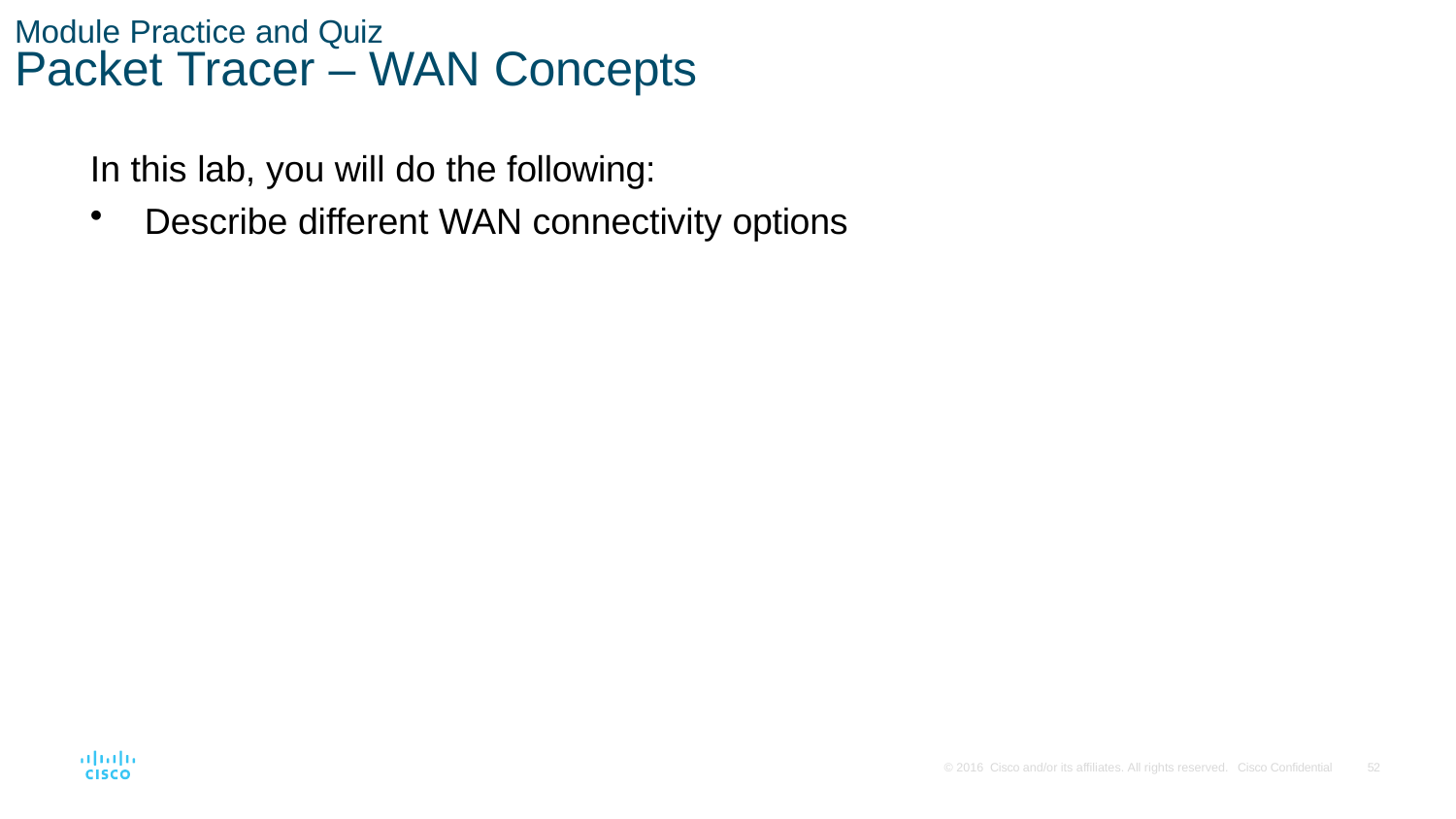

Module Practice and Quiz
# Packet Tracer – WAN Concepts
In this lab, you will do the following:
Describe different WAN connectivity options
© 2016 Cisco and/or its affiliates. All rights reserved. Cisco Confidential
52